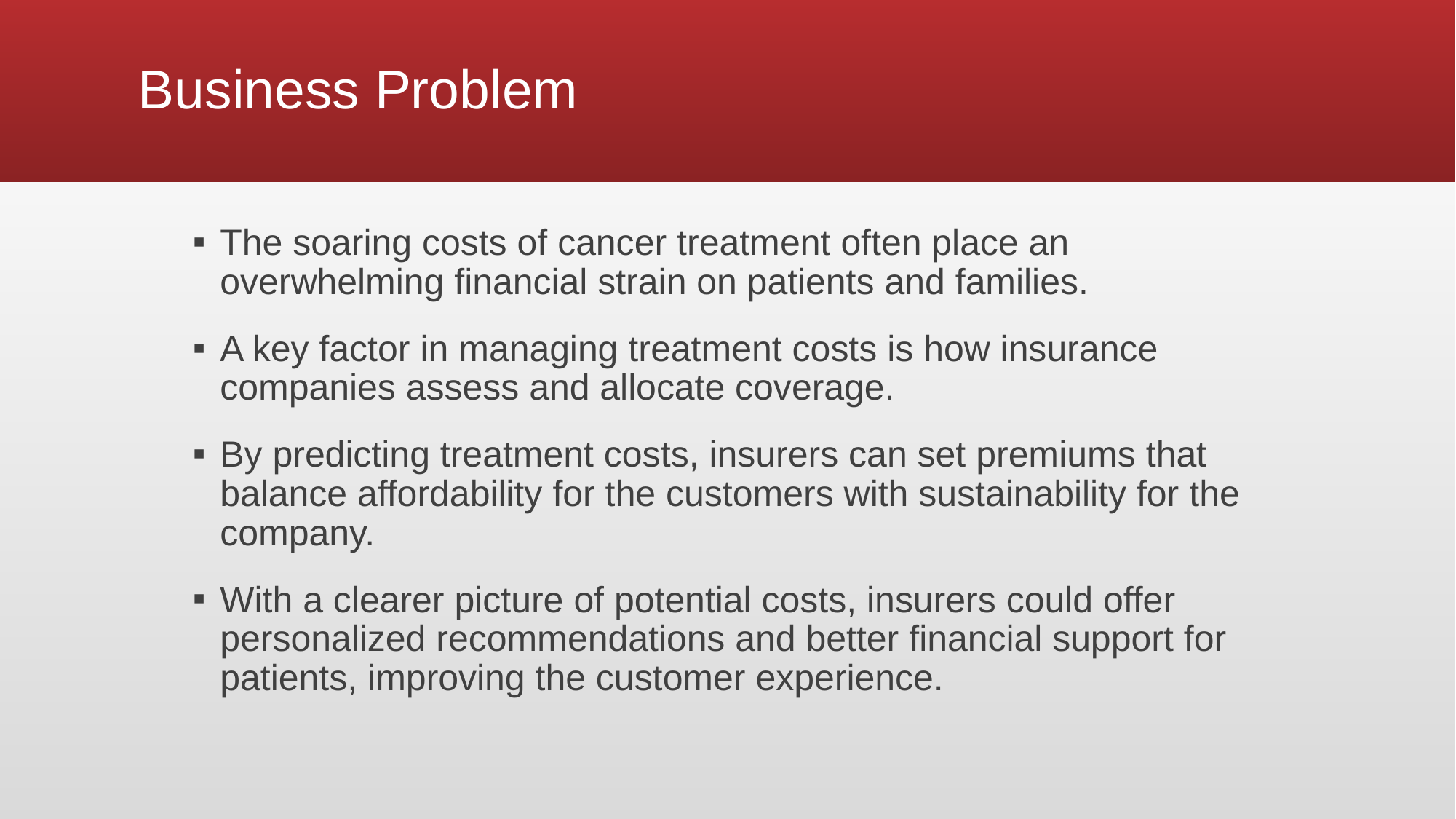

# Business Problem
The soaring costs of cancer treatment often place an overwhelming financial strain on patients and families.
A key factor in managing treatment costs is how insurance companies assess and allocate coverage.
By predicting treatment costs, insurers can set premiums that balance affordability for the customers with sustainability for the company.
With a clearer picture of potential costs, insurers could offer personalized recommendations and better financial support for patients, improving the customer experience.